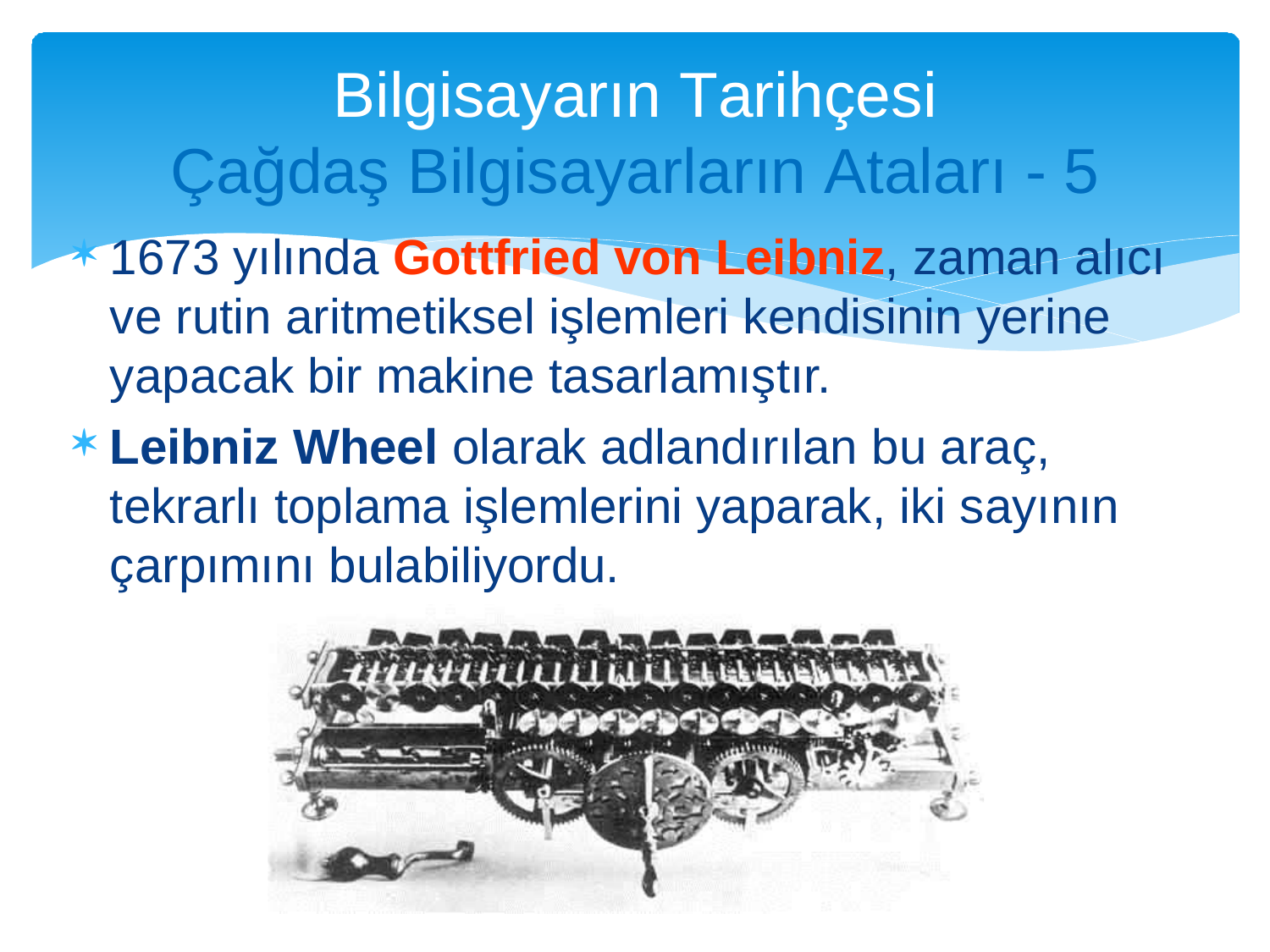

# Bilgisayarın Tarihçesi
Çağdaş Bilgisayarların Ataları - 5
1673 yılında Gottfried von Leibniz, zaman alıcı ve rutin aritmetiksel işlemleri kendisinin yerine yapacak bir makine tasarlamıştır.
Leibniz Wheel olarak adlandırılan bu araç, tekrarlı toplama işlemlerini yaparak, iki sayının çarpımını bulabiliyordu.